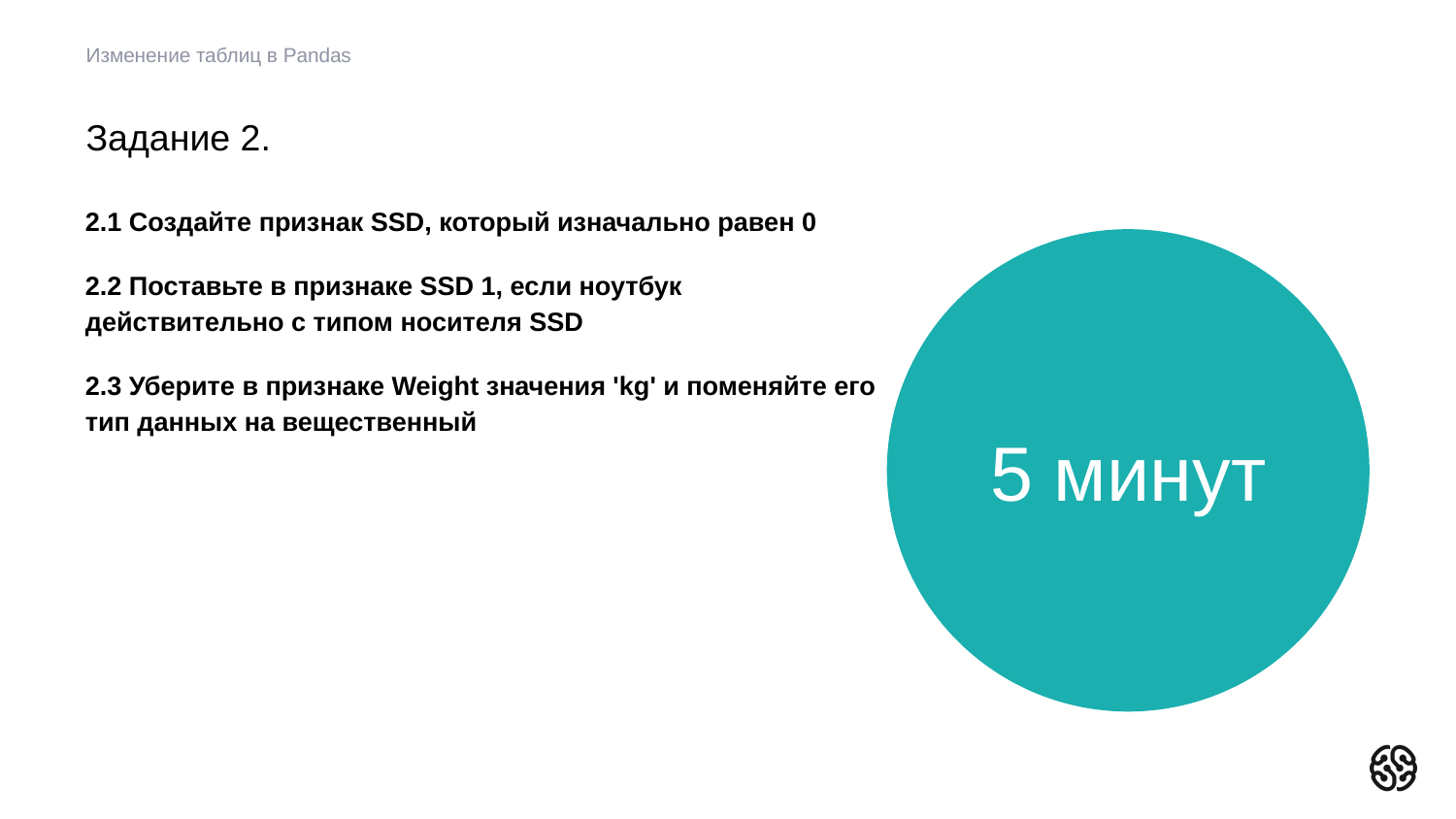

Изменение таблиц в Pandas
# Задание 2.
2.1 Создайте признак SSD, который изначально равен 0
2.2 Поставьте в признаке SSD 1, если ноутбук действительно с типом носителя SSD
2.3 Уберите в признаке Weight значения 'kg' и поменяйте его тип данных на вещественный

5 минут